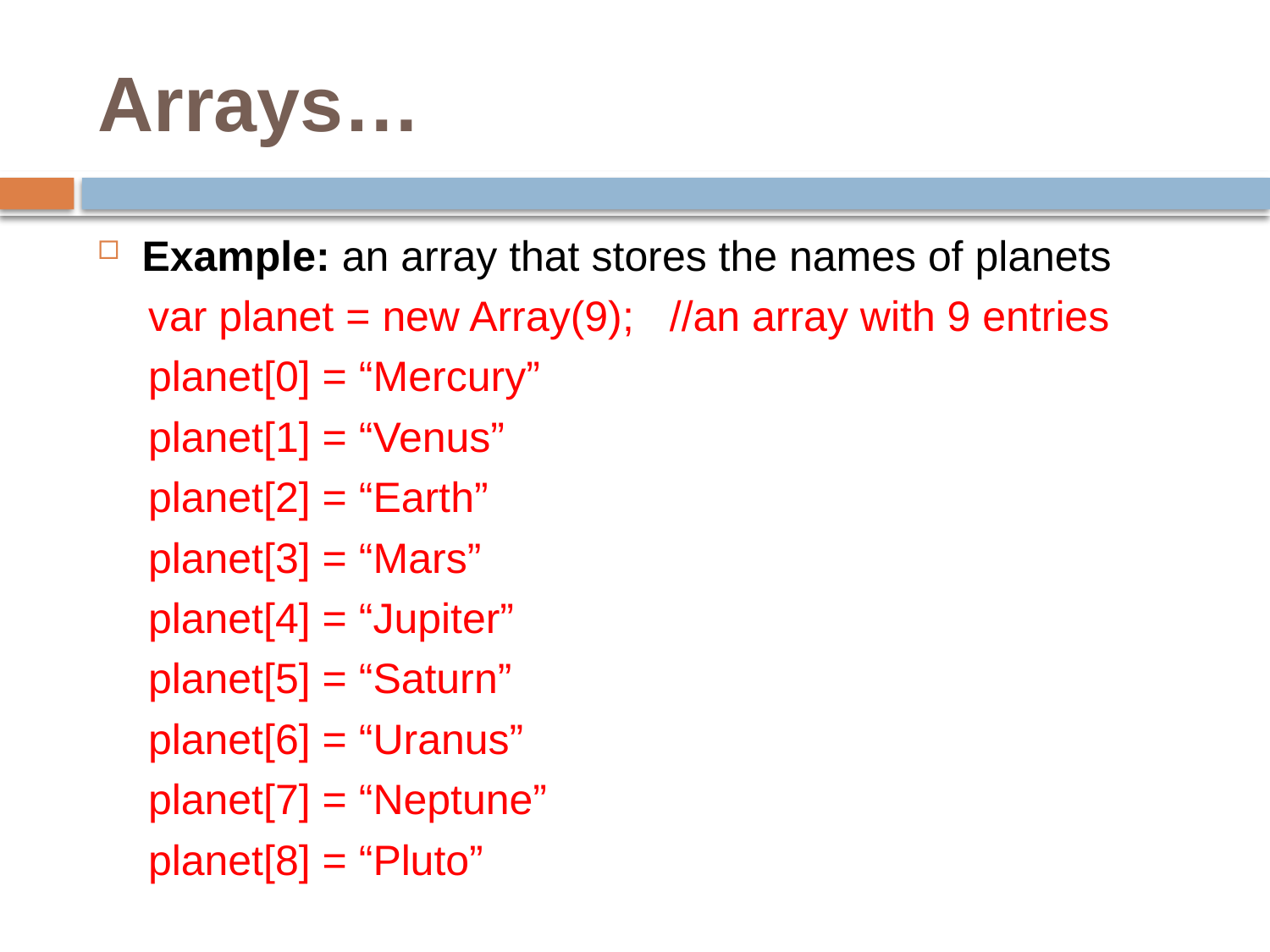

# Arrays…
Example: an array that stores the names of planets
var planet = new Array(9);   //an array with 9 entries
planet[0] = “Mercury”
planet[1] = “Venus”
planet[2] = “Earth”
planet[3] = “Mars”
planet[4] = “Jupiter”
planet[5] = “Saturn”
planet[6] = “Uranus”
planet[7] = “Neptune”
planet[8] = “Pluto”